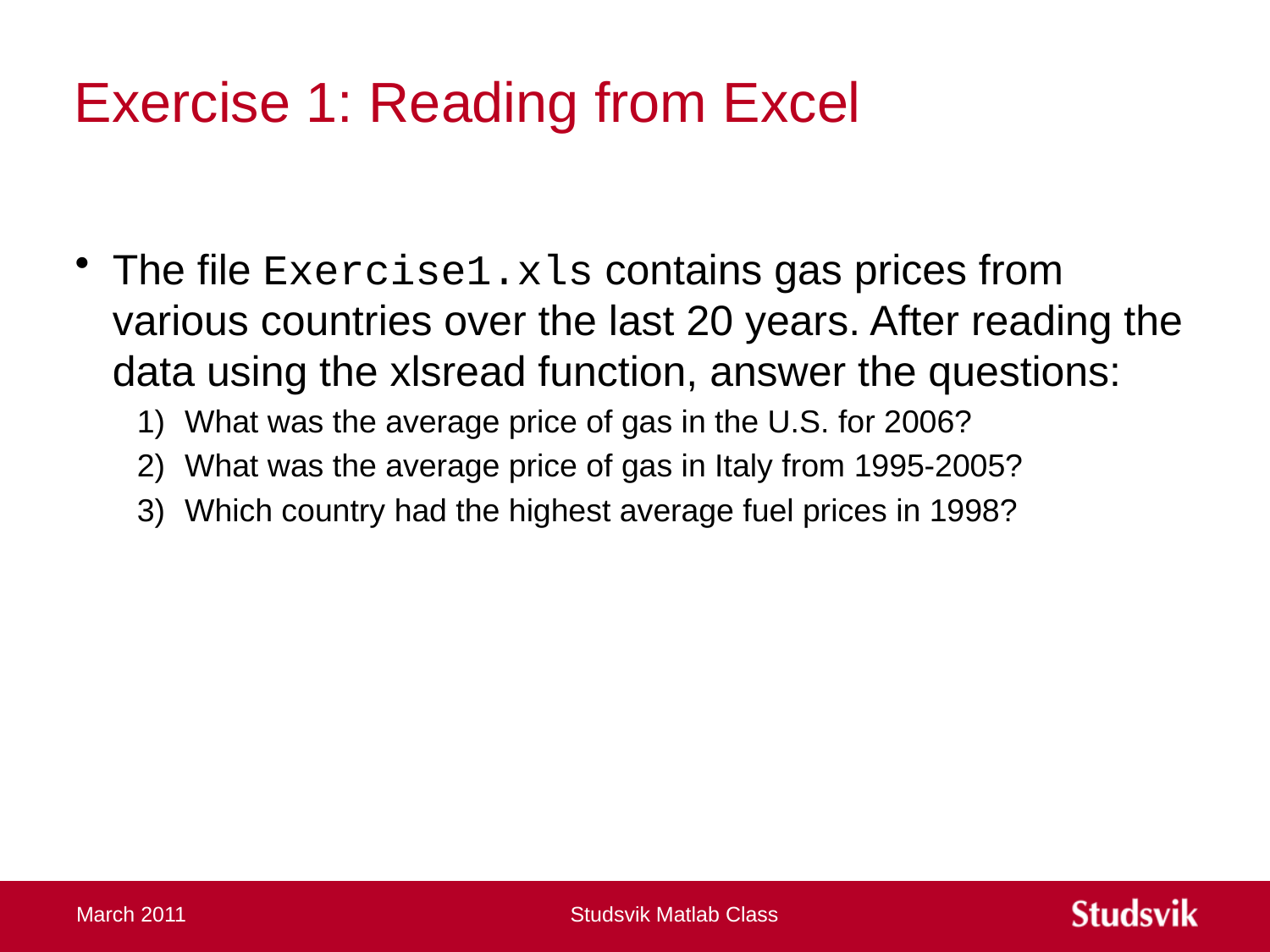

# Exercise 1: Reading from Excel
The file Exercise1.xls contains gas prices from various countries over the last 20 years. After reading the data using the xlsread function, answer the questions:
What was the average price of gas in the U.S. for 2006?
What was the average price of gas in Italy from 1995-2005?
Which country had the highest average fuel prices in 1998?
March 2011
Studsvik Matlab Class